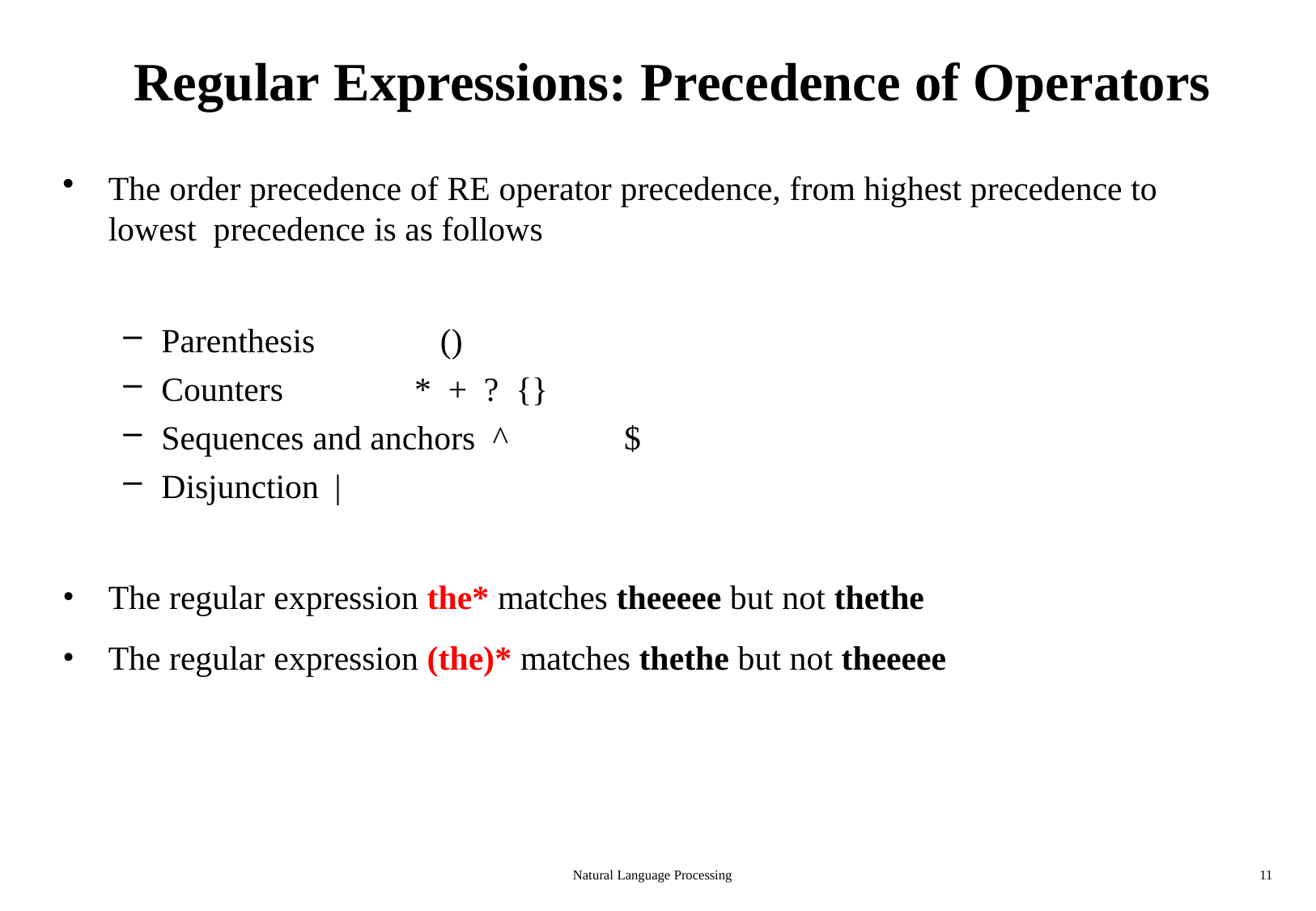

# Regular Expressions: Precedence of Operators
The order precedence of RE operator precedence, from highest precedence to lowest  precedence is as follows

Parenthesis	()
Counters	*	+ ?	{}
Sequences and anchors ^	$
Disjunction |

The regular expression the* matches theeeee but not thethe
The regular expression (the)* matches thethe but not theeeee
Natural Language Processing
11